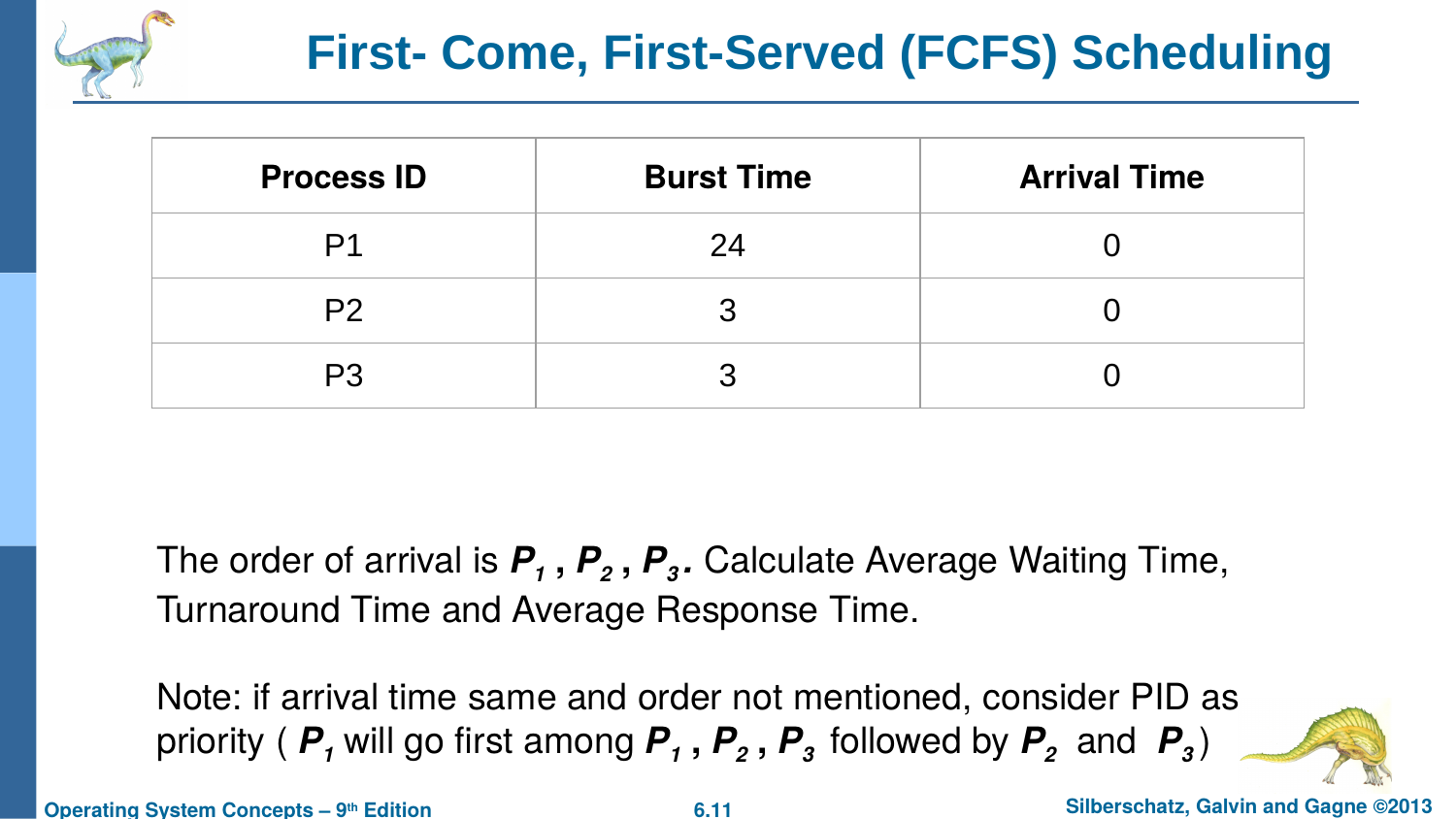

# First- Come, First-Served (FCFS) Scheduling
| Process ID | Burst Time | Arrival Time |
| --- | --- | --- |
| P1 | 24 | 0 |
| P2 | 3 | 0 |
| P3 | 3 | 0 |
The order of arrival is P1 , P2 , P3 . Calculate Average Waiting Time, Turnaround Time and Average Response Time.

Note: if arrival time same and order not mentioned, consider PID as priority ( P1 will go first among P1 , P2 , P3  followed by P2  and  P3 )